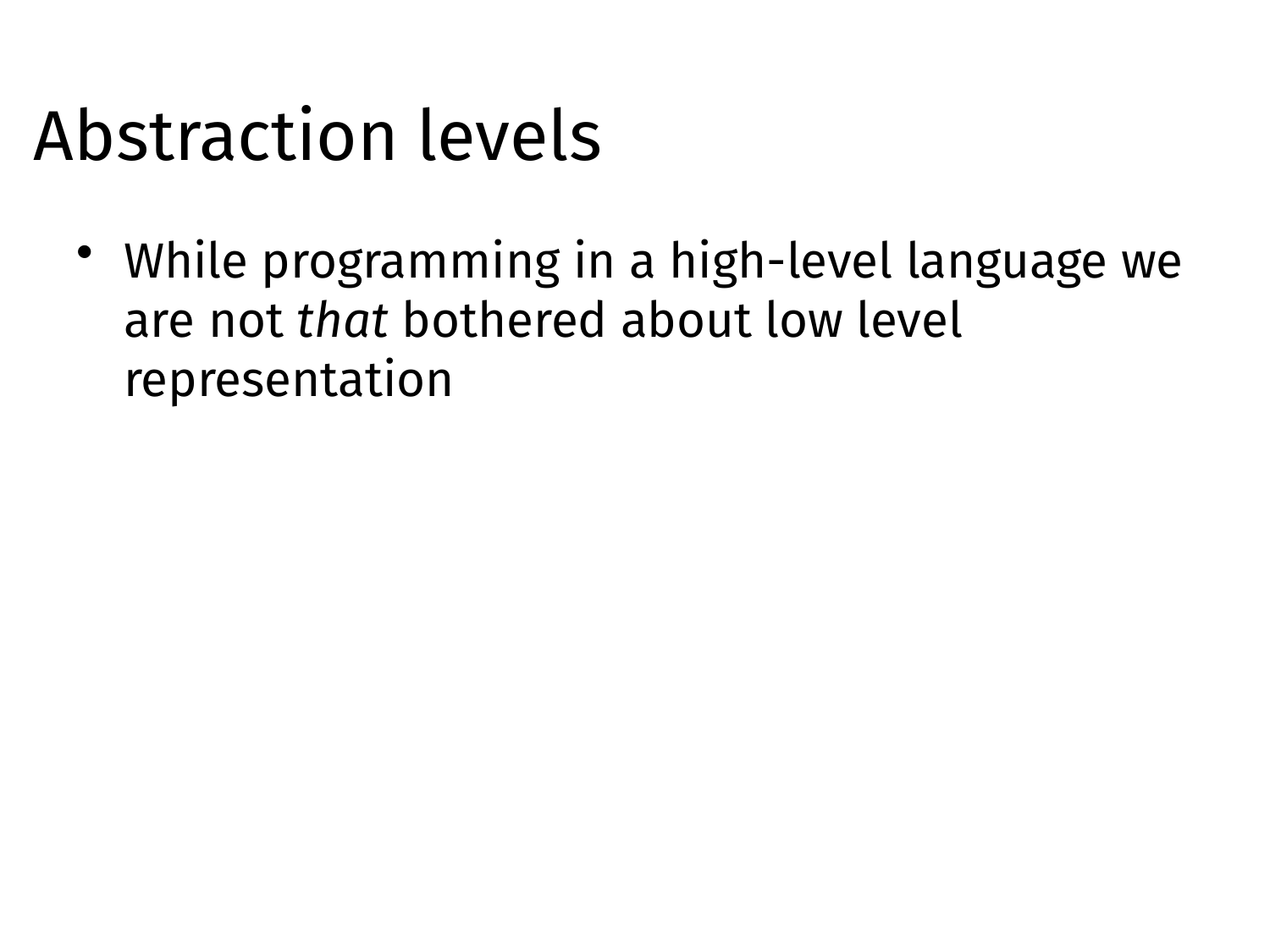

# Abstraction levels
While programming in a high-level language we are not that bothered about low level representation